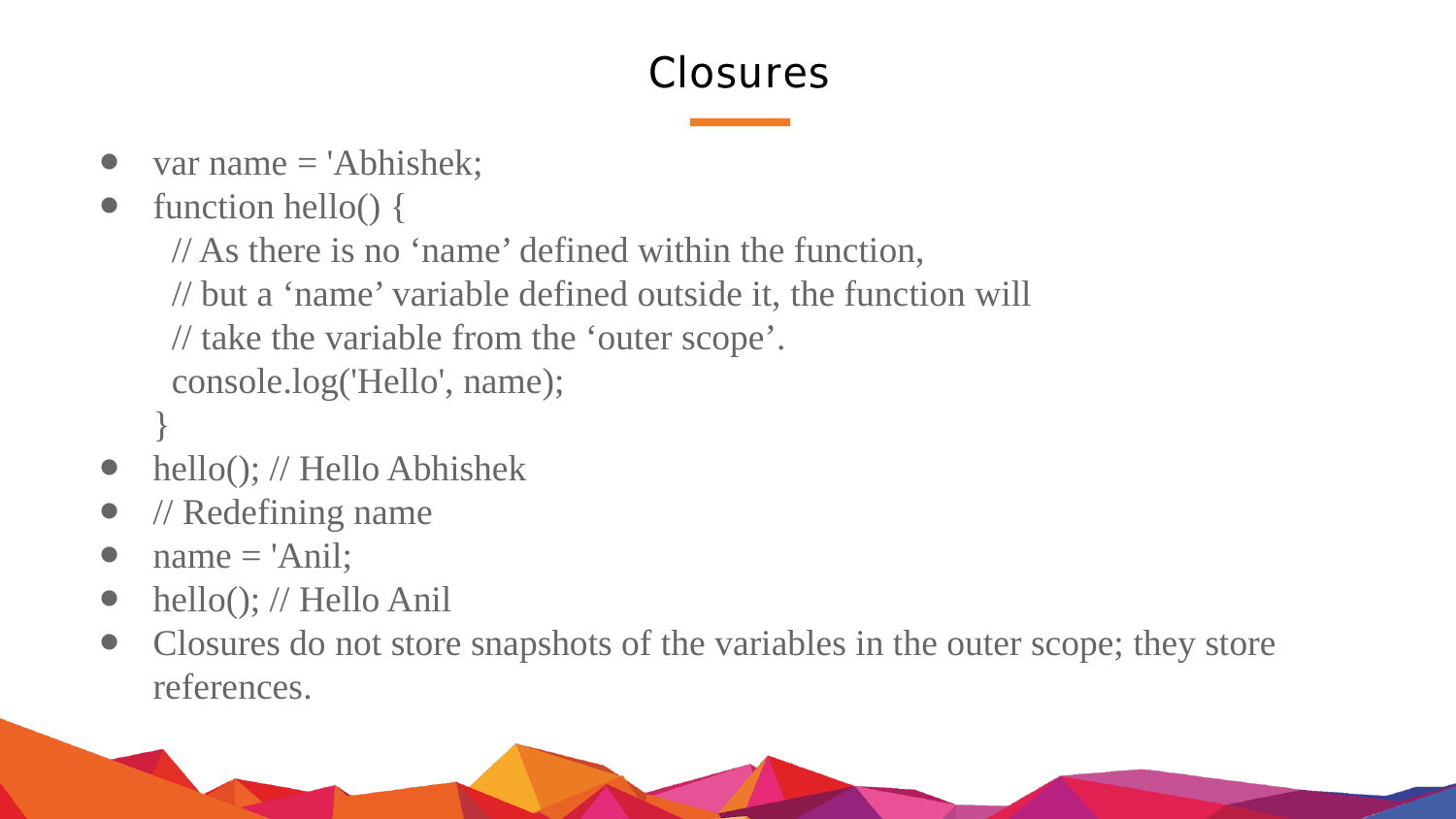

# Closures
var name = 'Abhishek;
function hello() {
  // As there is no ‘name’ defined within the function,
  // but a ‘name’ variable defined outside it, the function will
  // take the variable from the ‘outer scope’.
  console.log('Hello', name);
}
hello(); // Hello Abhishek
// Redefining name
name = 'Anil;
hello(); // Hello Anil
Closures do not store snapshots of the variables in the outer scope; they store references.